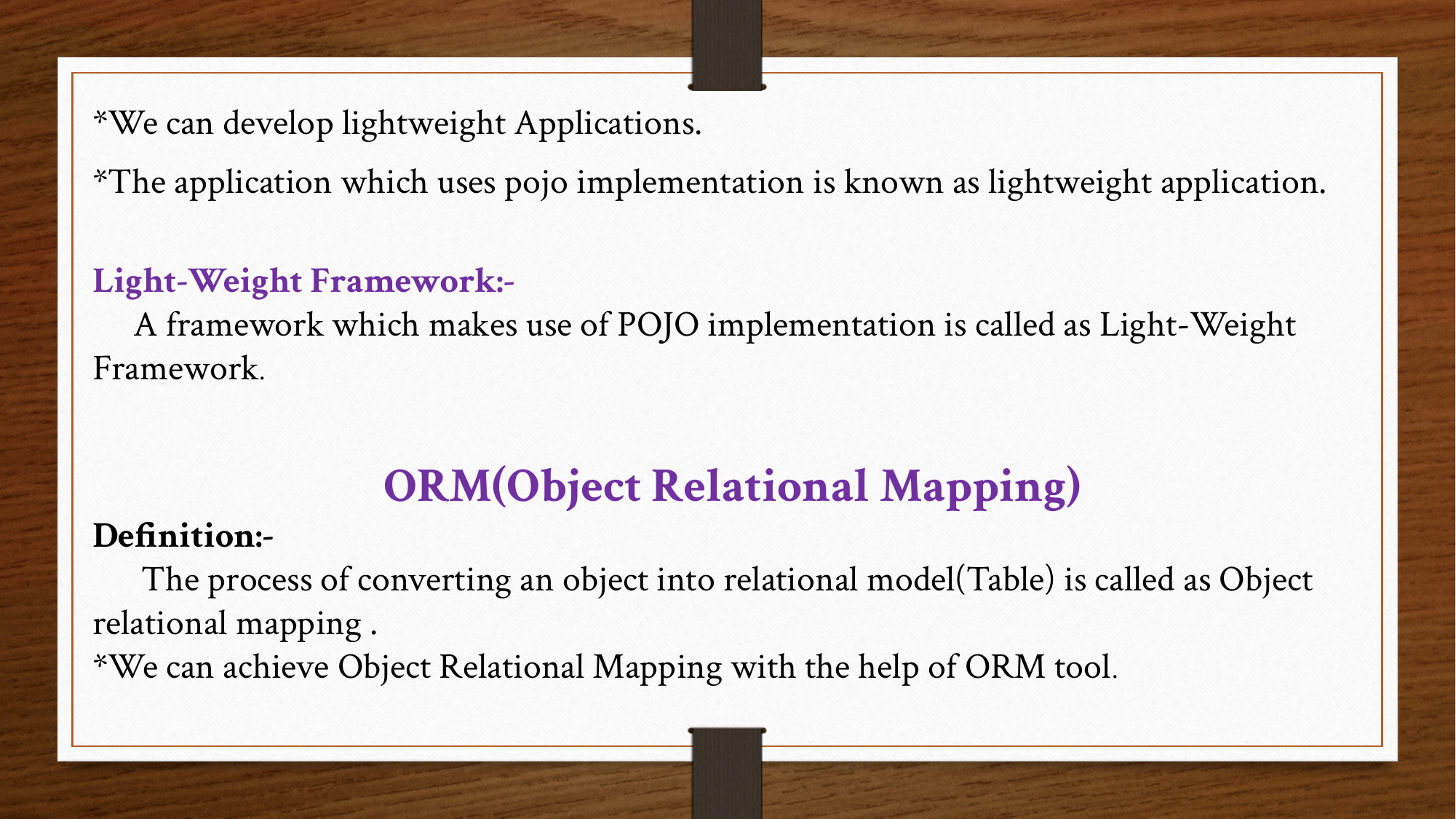

*We can develop lightweight Applications.
*The application which uses pojo implementation is known as lightweight application.

Light-Weight Framework:-
     A framework which makes use of POJO implementation is called as Light-Weight Framework.

ORM(Object Relational Mapping)
Definition:-
      The process of converting an object into relational model(Table) is called as Object relational mapping .
*We can achieve Object Relational Mapping with the help of ORM tool.